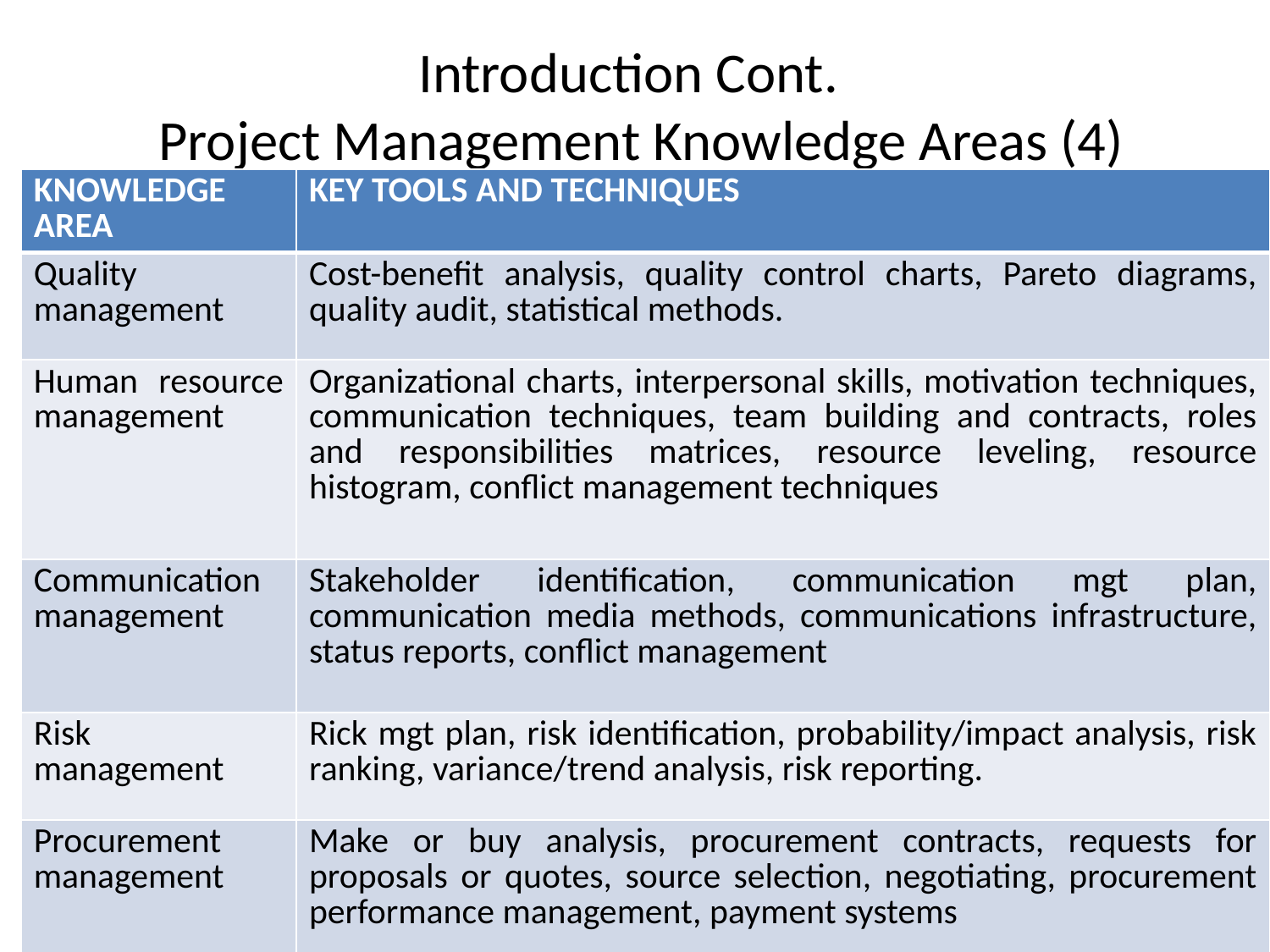

# Introduction Cont. Project Management Knowledge Areas (4)
| KNOWLEDGE AREA | KEY TOOLS AND TECHNIQUES |
| --- | --- |
| Quality management | Cost-benefit analysis, quality control charts, Pareto diagrams, quality audit, statistical methods. |
| Human resource management | Organizational charts, interpersonal skills, motivation techniques, communication techniques, team building and contracts, roles and responsibilities matrices, resource leveling, resource histogram, conflict management techniques |
| Communication management | Stakeholder identification, communication mgt plan, communication media methods, communications infrastructure, status reports, conflict management |
| Risk management | Rick mgt plan, risk identification, probability/impact analysis, risk ranking, variance/trend analysis, risk reporting. |
| Procurement management | Make or buy analysis, procurement contracts, requests for proposals or quotes, source selection, negotiating, procurement performance management, payment systems |